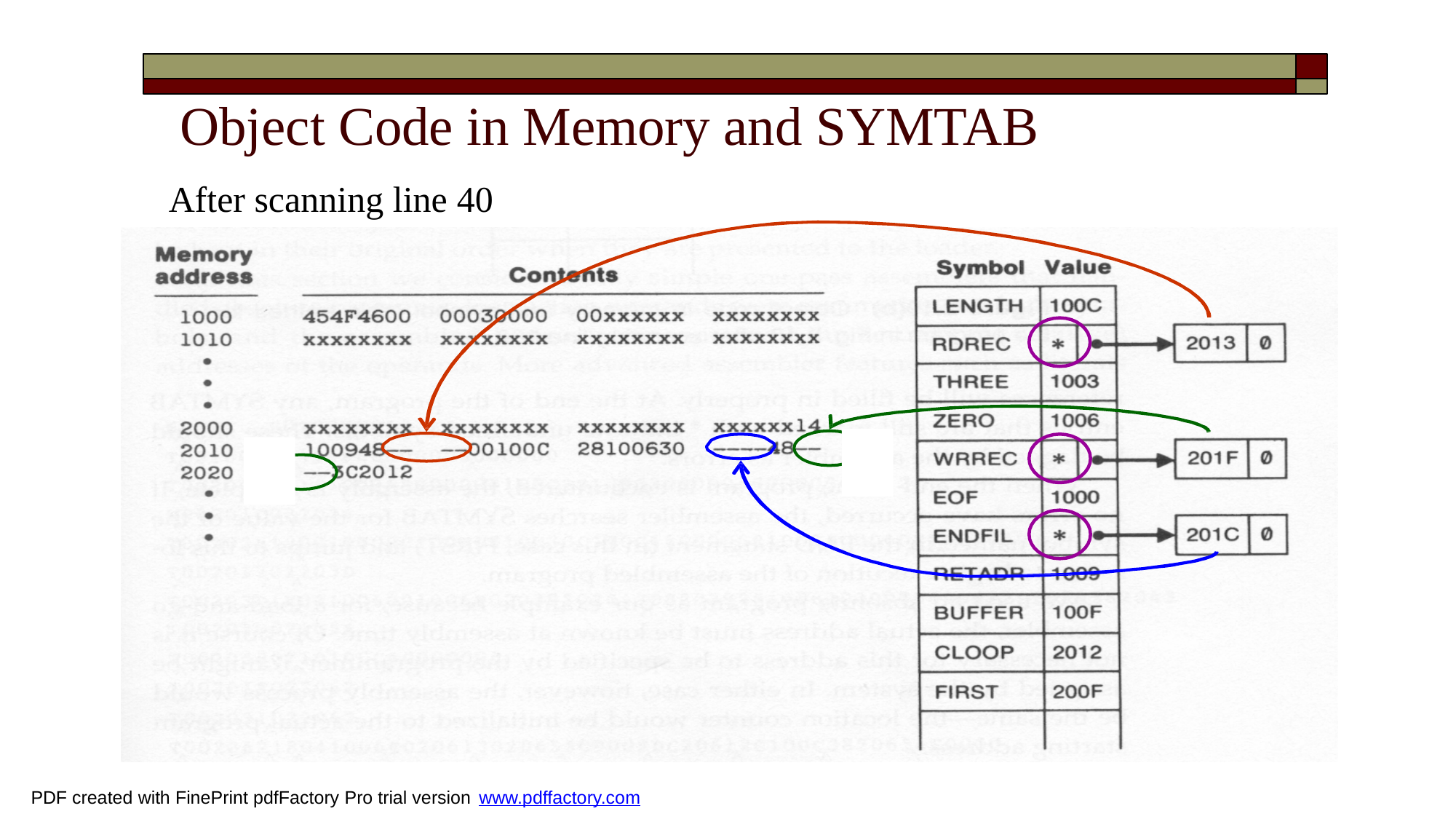

Object Code in Memory and SYMTAB
After scanning line 40

139
PDF created with FinePrint pdfFactory Pro trial version www.pdffactory.com